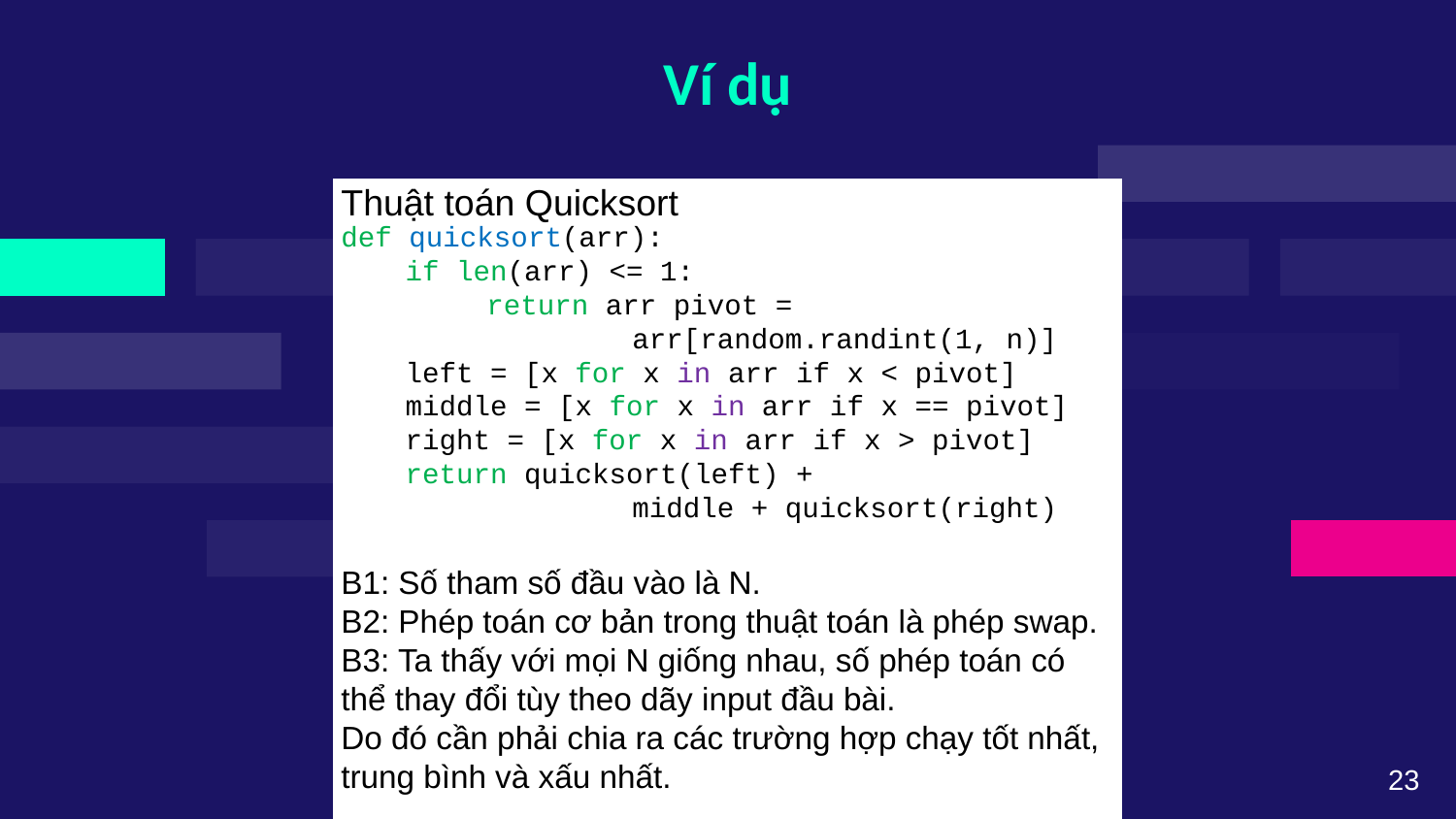

# Ví dụ
Thuật toán Quicksort
def quicksort(arr):
        if len(arr) <= 1:
	return arr pivot =
		arr[random.randint(1, n)]
        left = [x for x in arr if x < pivot]
        middle = [x for x in arr if x == pivot]
        right = [x for x in arr if x > pivot]
        return quicksort(left) +
		middle + quicksort(right)
B1: Số tham số đầu vào là N.
B2: Phép toán cơ bản trong thuật toán là phép swap.
B3: Ta thấy với mọi N giống nhau, số phép toán có
thể thay đổi tùy theo dãy input đầu bài.
Do đó cần phải chia ra các trường hợp chạy tốt nhất,
trung bình và xấu nhất.
23